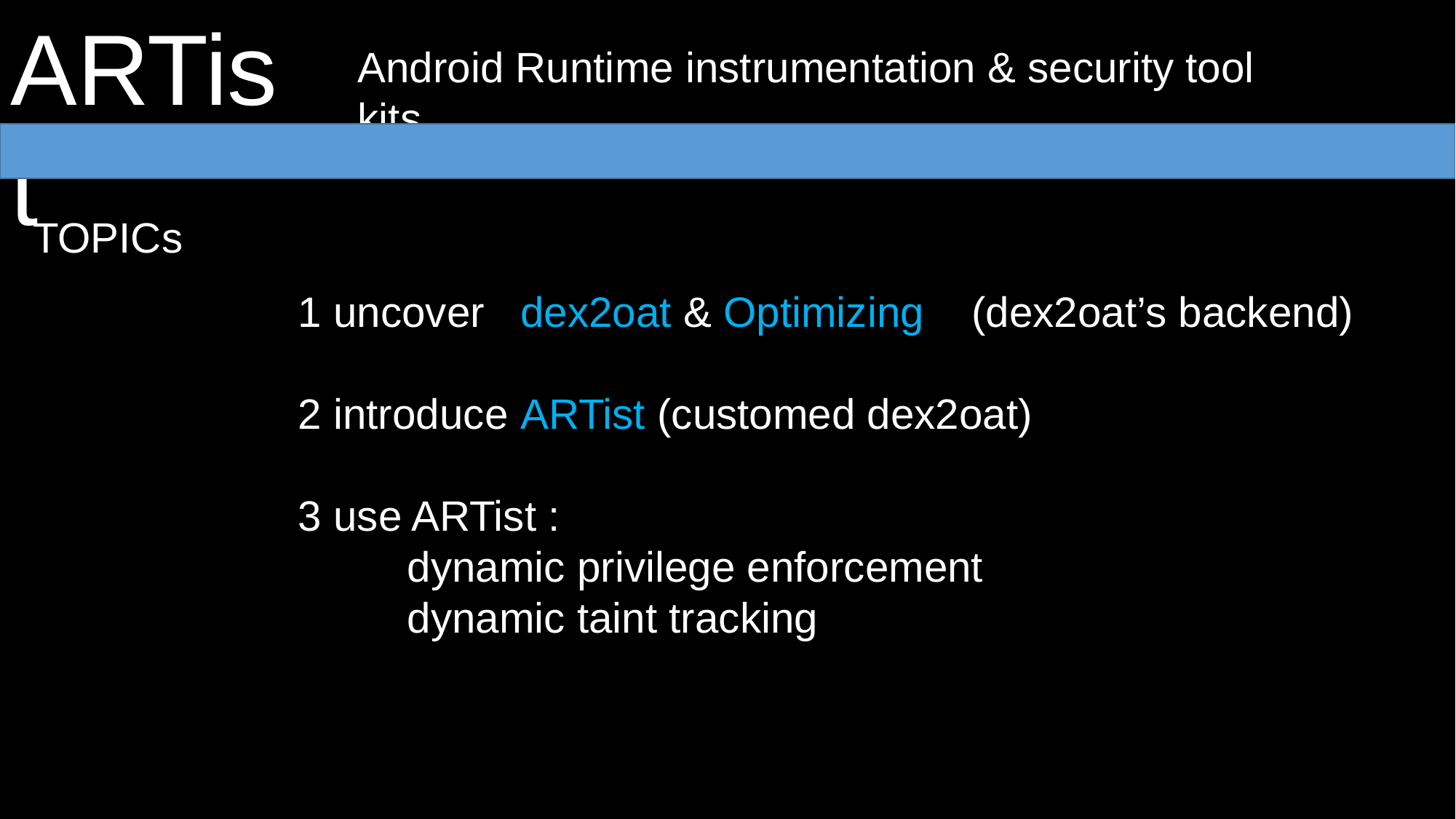

ARTist
Android Runtime instrumentation & security tool kits

TOPICs
1 uncover   dex2oat & Optimizing    (dex2oat’s backend)

2 introduce ARTist (customed dex2oat)

3 use ARTist :
	dynamic privilege enforcement
	dynamic taint tracking